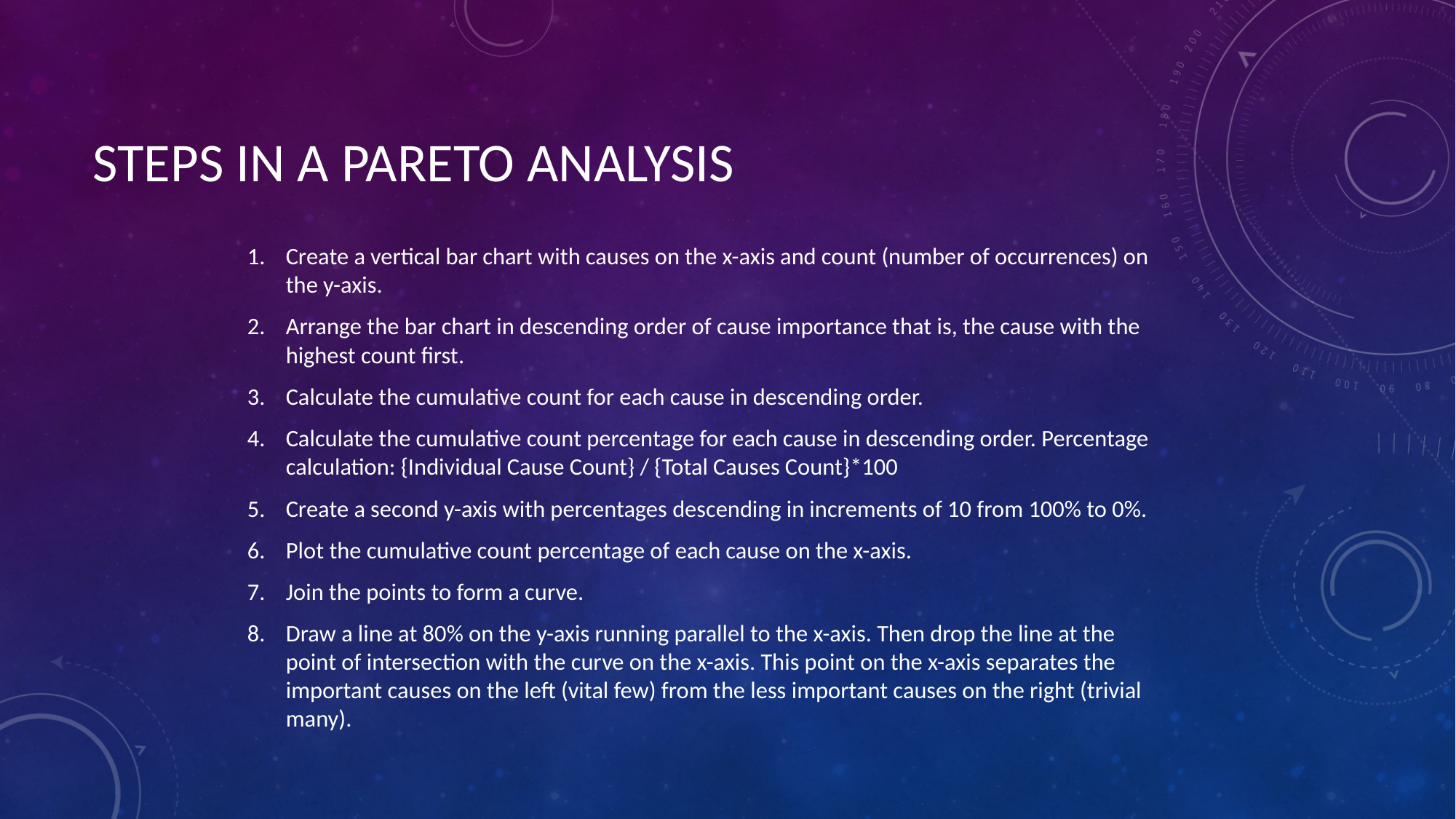

# Steps in a Pareto Analysis
Create a vertical bar chart with causes on the x-axis and count (number of occurrences) on the y-axis.
Arrange the bar chart in descending order of cause importance that is, the cause with the highest count first.
Calculate the cumulative count for each cause in descending order.
Calculate the cumulative count percentage for each cause in descending order. Percentage calculation: {Individual Cause Count} / {Total Causes Count}*100
Create a second y-axis with percentages descending in increments of 10 from 100% to 0%.
Plot the cumulative count percentage of each cause on the x-axis.
Join the points to form a curve.
Draw a line at 80% on the y-axis running parallel to the x-axis. Then drop the line at the point of intersection with the curve on the x-axis. This point on the x-axis separates the important causes on the left (vital few) from the less important causes on the right (trivial many).